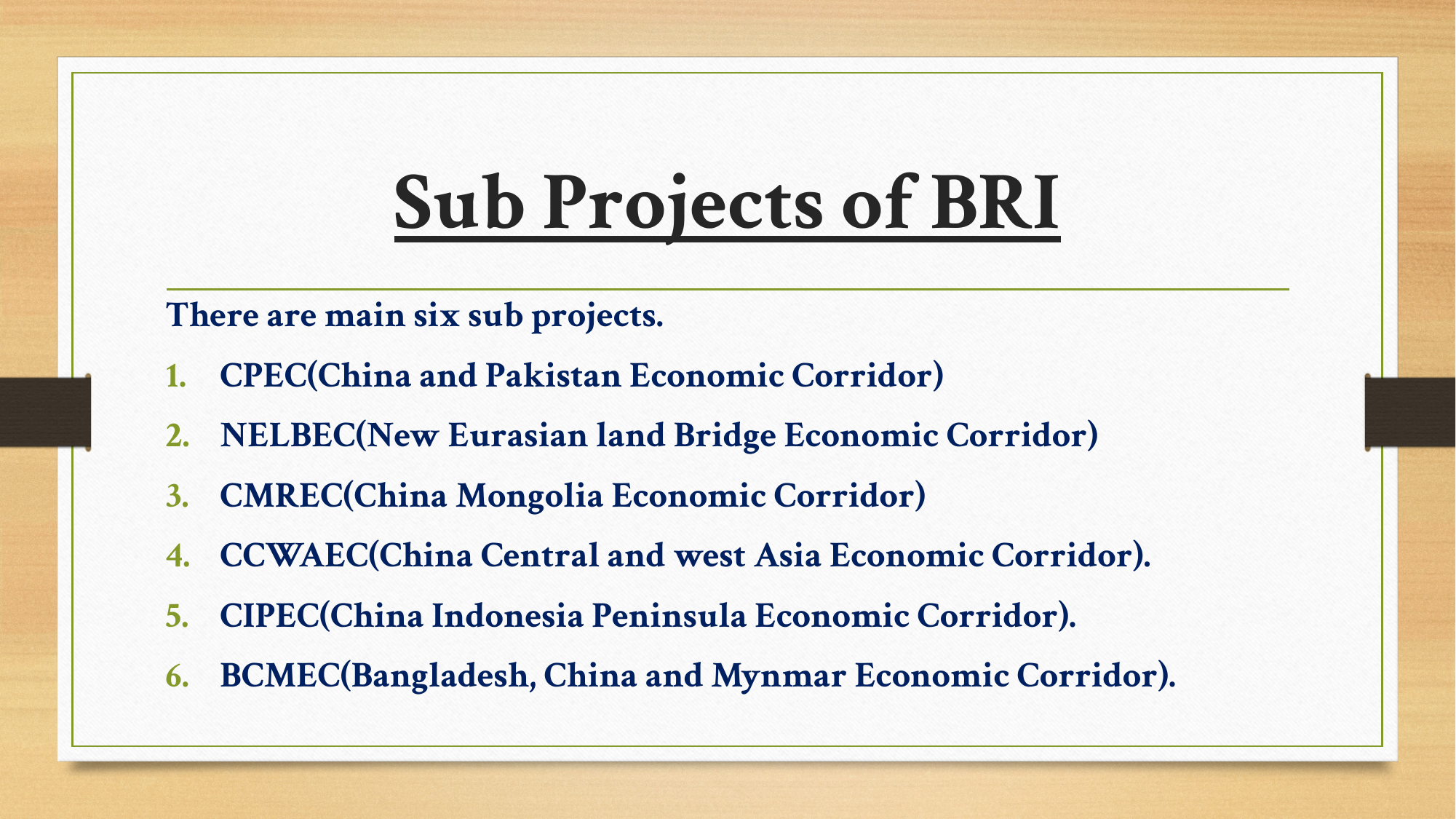

# Sub Projects of BRI
There are main six sub projects.
CPEC(China and Pakistan Economic Corridor)
NELBEC(New Eurasian land Bridge Economic Corridor)
CMREC(China Mongolia Economic Corridor)
CCWAEC(China Central and west Asia Economic Corridor).
CIPEC(China Indonesia Peninsula Economic Corridor).
BCMEC(Bangladesh, China and Mynmar Economic Corridor).